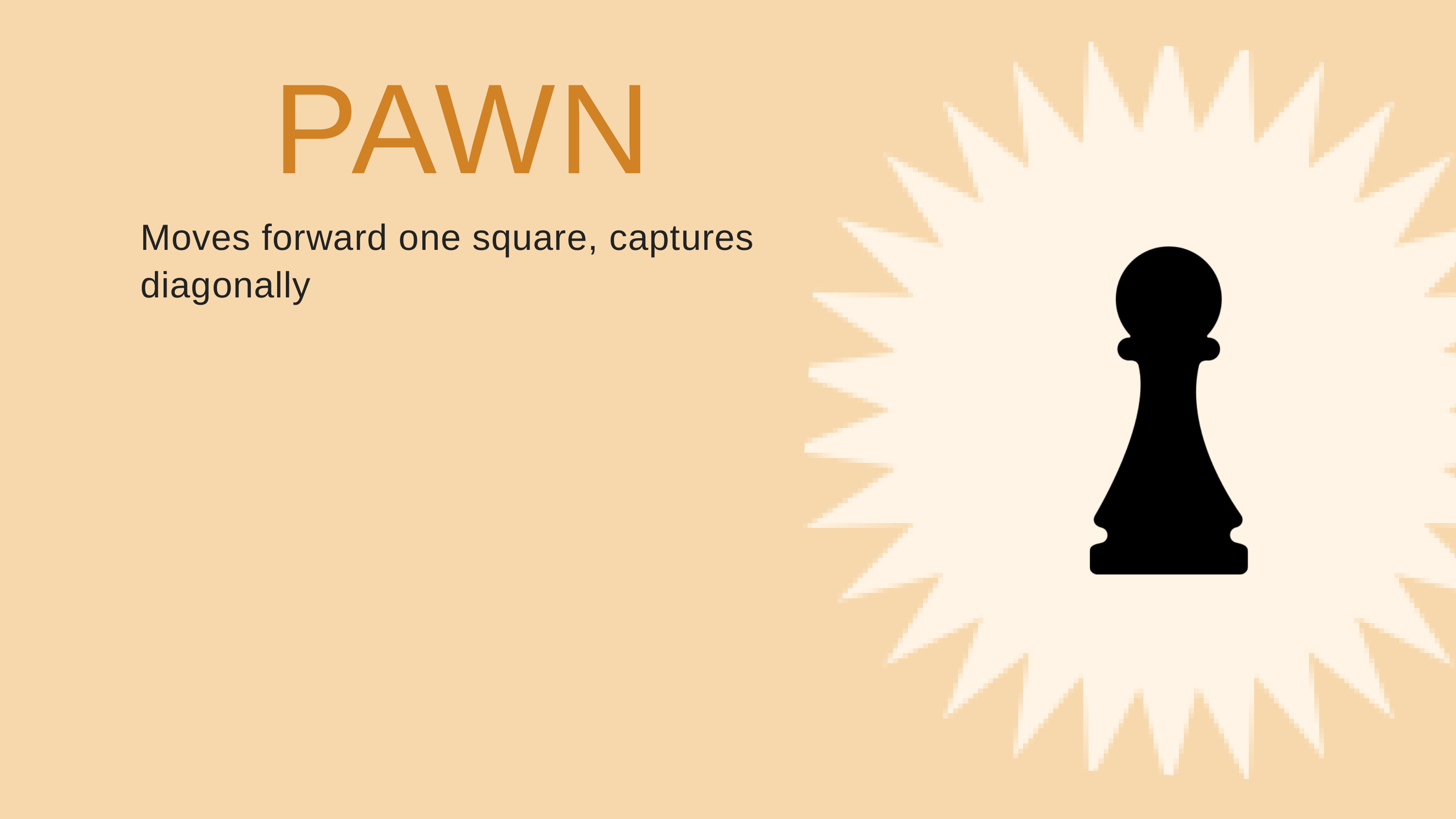

PAWN
Moves forward one square, captures diagonally